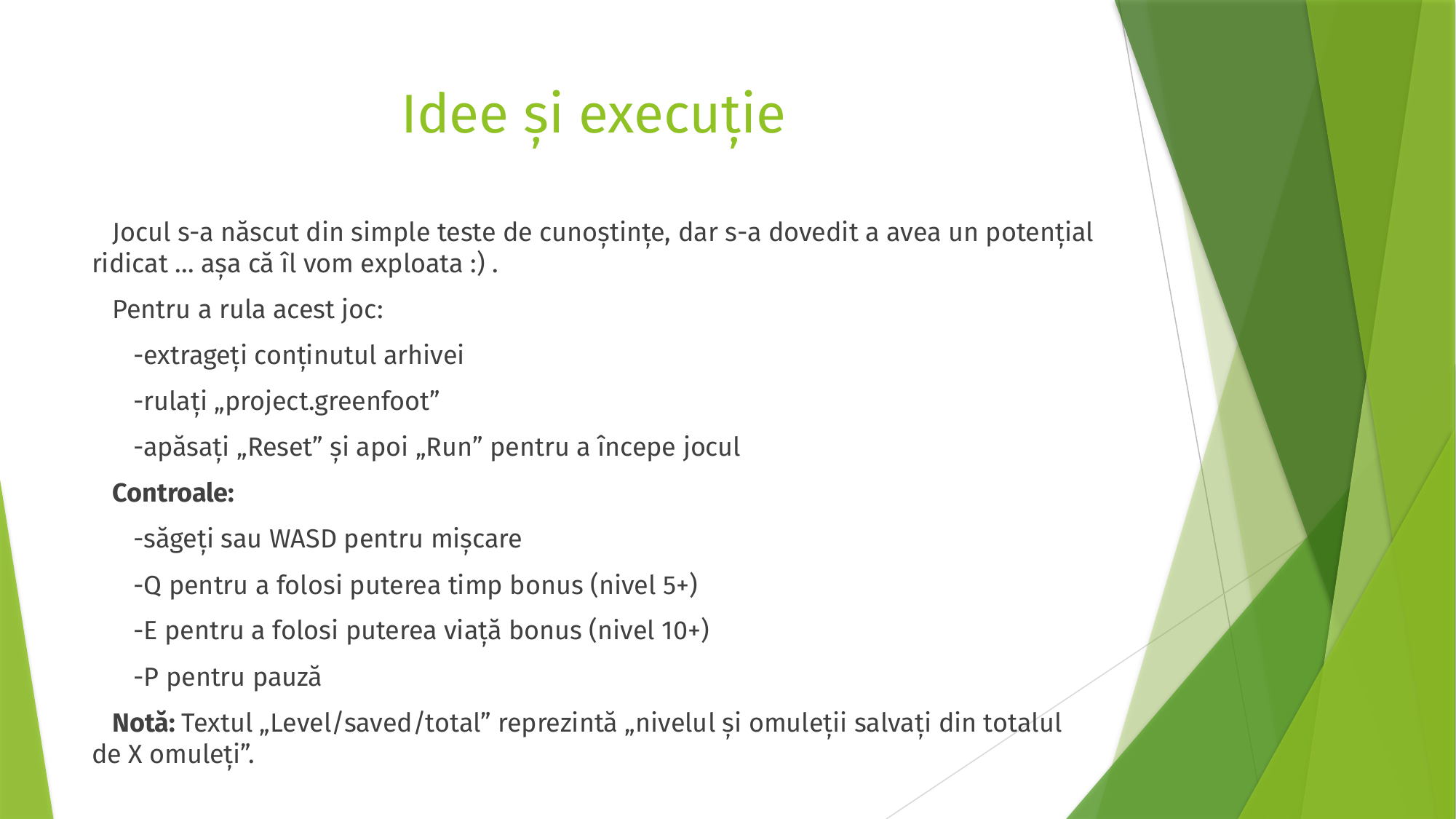

# Idee și execuție
   Jocul s-a născut din simple teste de cunoștințe, dar s-a dovedit a avea un potențial ridicat … așa că îl vom exploata :) .
   Pentru a rula acest joc:
      -extrageți conținutul arhivei
      -rulați „project.greenfoot”
      -apăsați „Reset” și apoi „Run” pentru a începe jocul
   Controale:
      -săgeți sau WASD pentru mișcare
      -Q pentru a folosi puterea timp bonus (nivel 5+)
      -E pentru a folosi puterea viață bonus (nivel 10+)
      -P pentru pauză
   Notă: Textul „Level/saved/total” reprezintă „nivelul și omuleții salvați din totalul de X omuleți”.